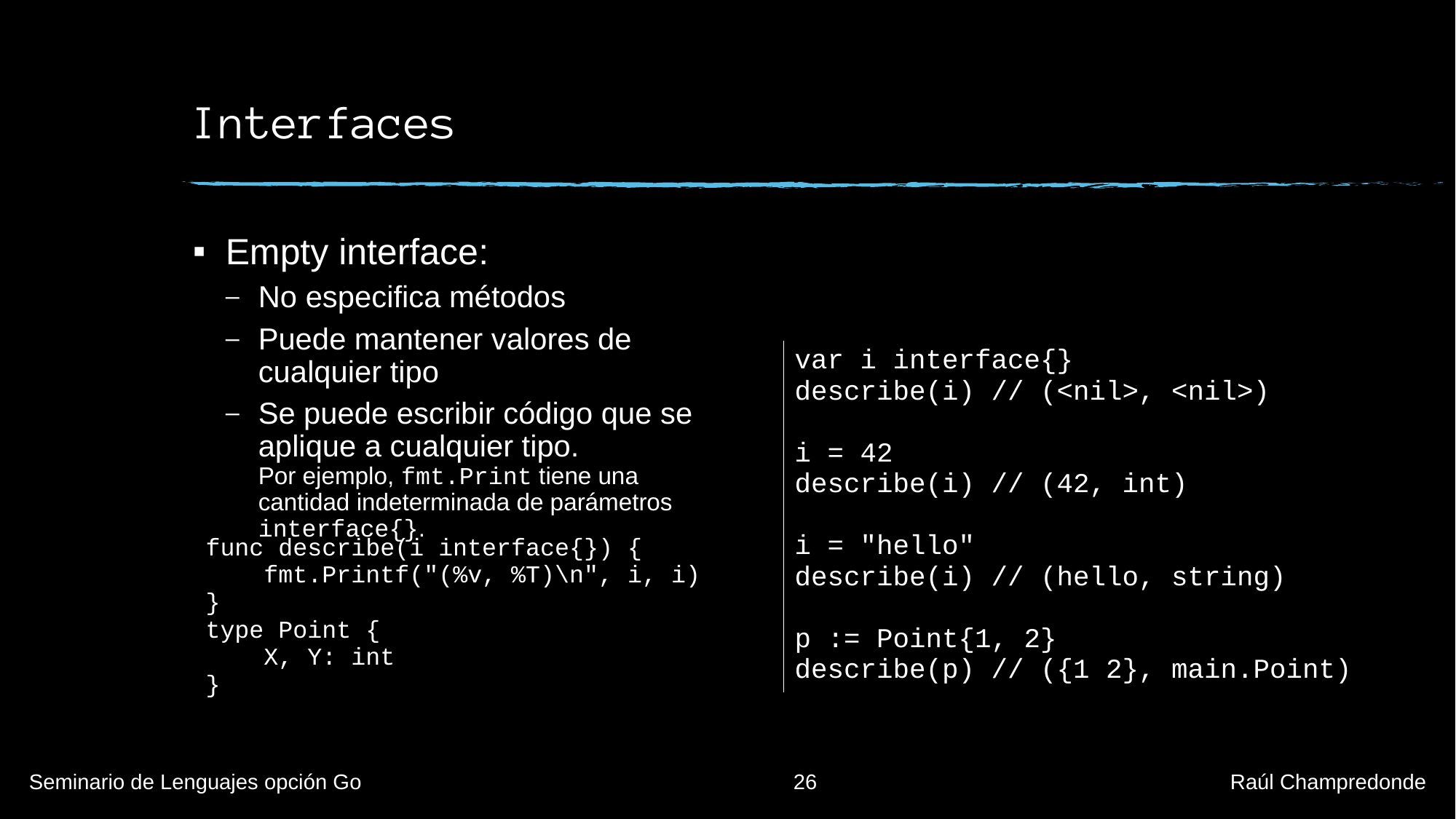

# Interfaces
Empty interface:
No especifica métodos
Puede mantener valores de cualquier tipo
Se puede escribir código que se aplique a cualquier tipo.
Por ejemplo, fmt.Print tiene una cantidad indeterminada de parámetros interface{}.
| var i interface{} describe(i) // (<nil>, <nil>) i = 42 describe(i) // (42, int) i = "hello" describe(i) // (hello, string) p := Point{1, 2} describe(p) // ({1 2}, main.Point) |
| --- |
| func describe(i interface{}) {     fmt.Printf("(%v, %T)\n", i, i) } type Point {     X, Y: int } |
| --- |
Seminario de Lenguajes opción Go				26				Raúl Champredonde